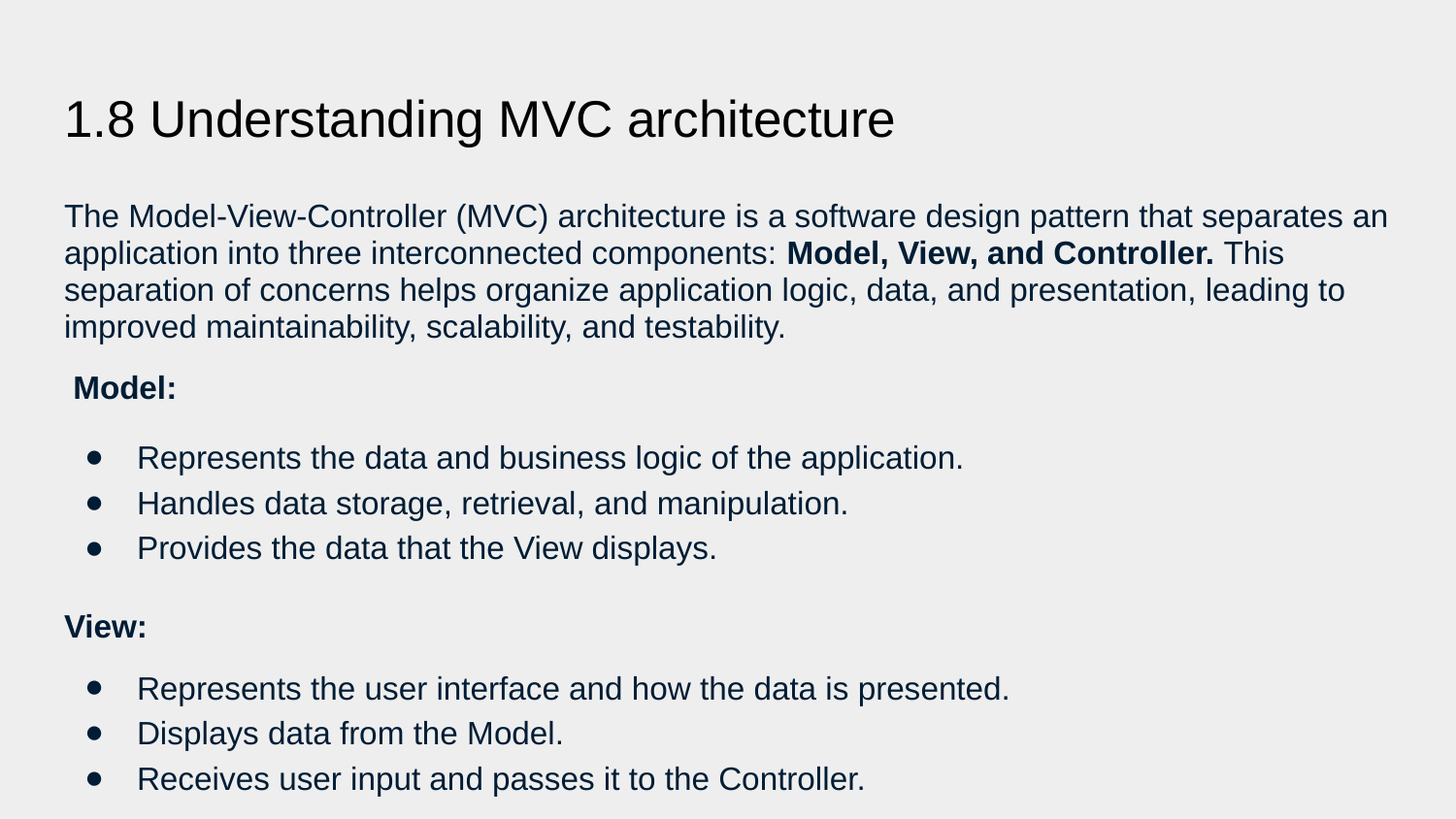

# 1.8 Understanding MVC architecture
The Model-View-Controller (MVC) architecture is a software design pattern that separates an application into three interconnected components: Model, View, and Controller. This separation of concerns helps organize application logic, data, and presentation, leading to improved maintainability, scalability, and testability.
 Model:
Represents the data and business logic of the application.
Handles data storage, retrieval, and manipulation.
Provides the data that the View displays.
View:
Represents the user interface and how the data is presented.
Displays data from the Model.
Receives user input and passes it to the Controller.